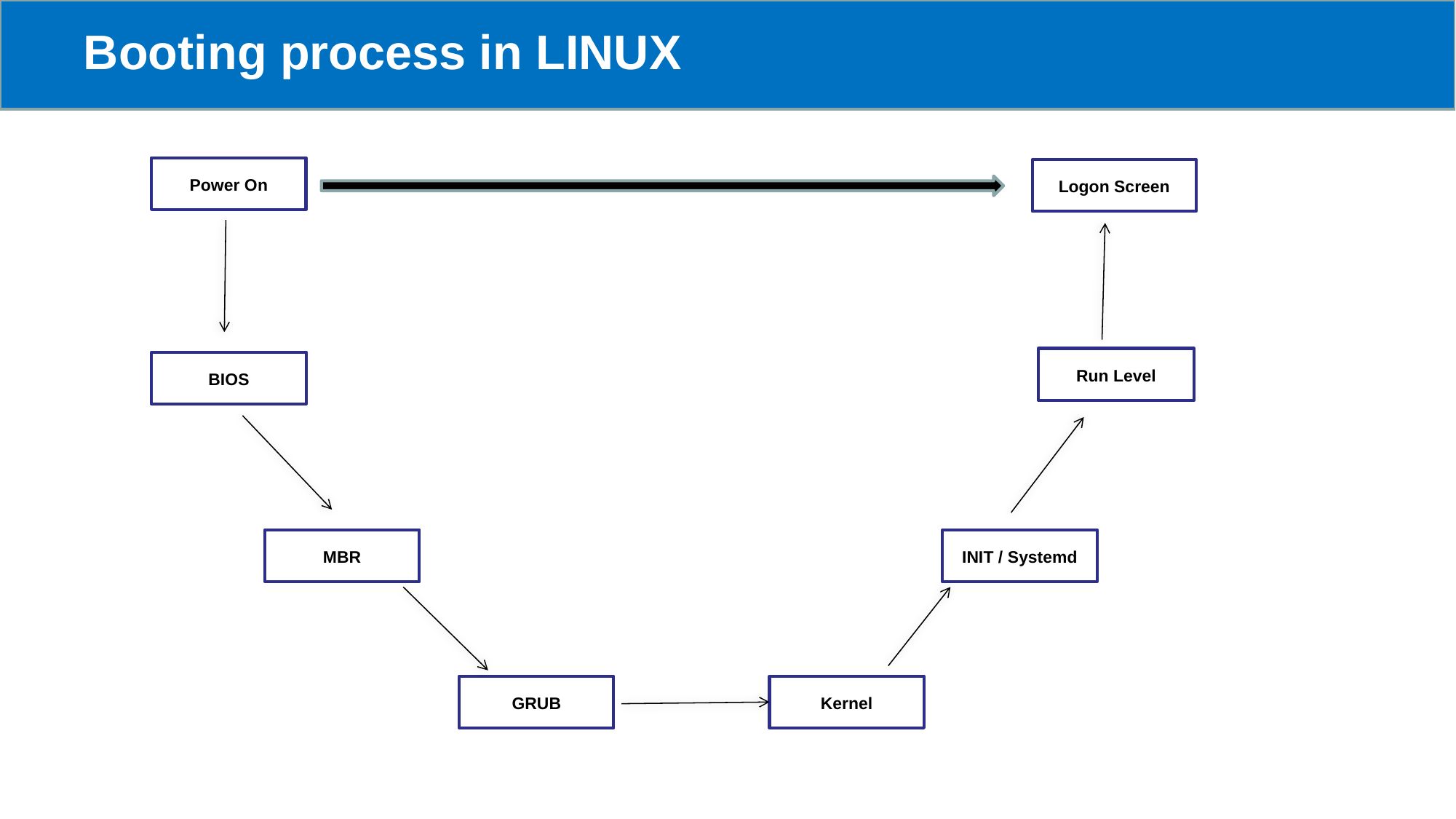

# Booting process in LINUX
Power On
Logon Screen
Run Level
BIOS
MBR
INIT / Systemd
GRUB
Kernel